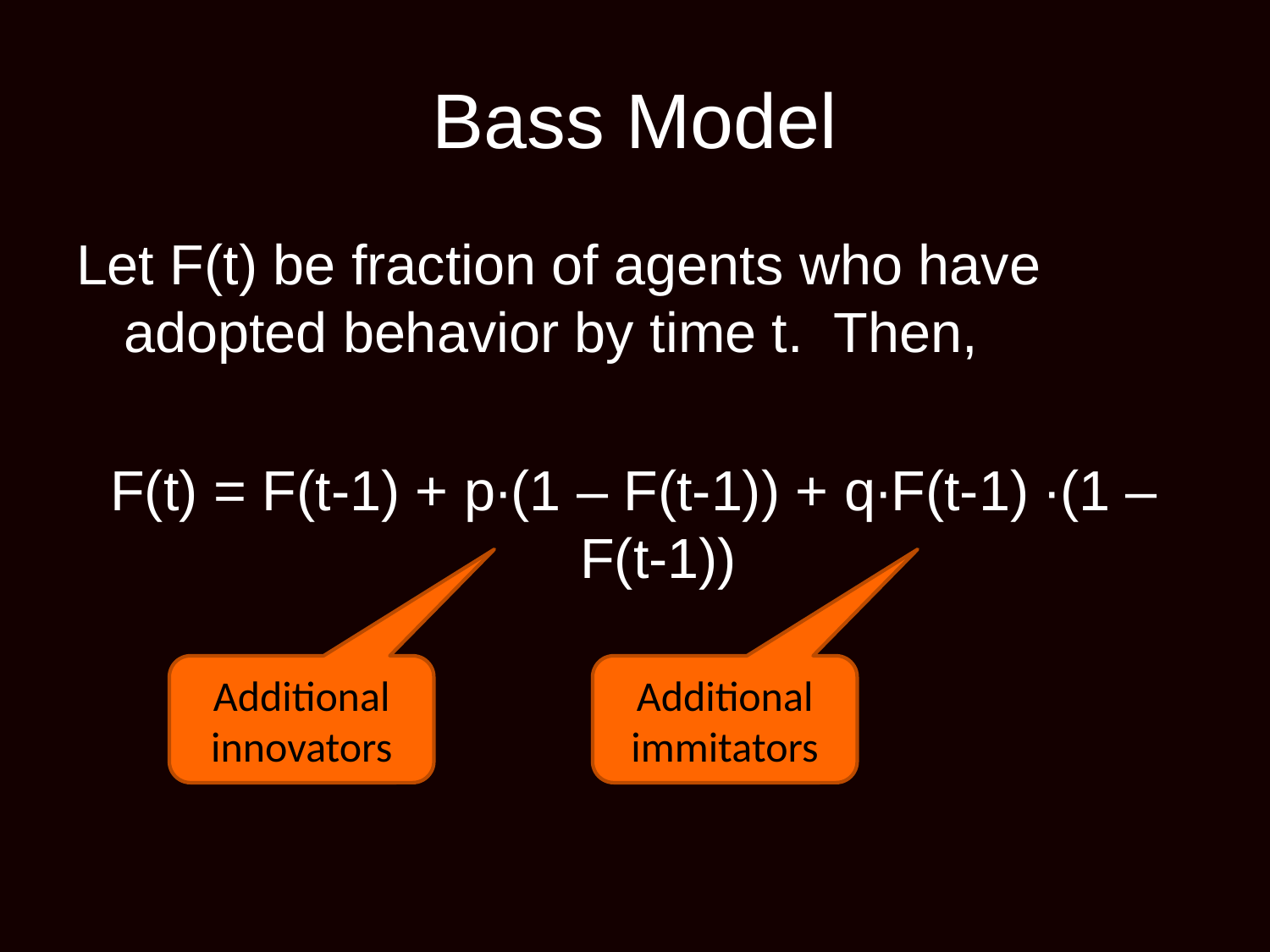

# Bass Model
Let F(t) be fraction of agents who have adopted behavior by time t.  Then,

F(t) = F(t-1) + p∙(1 – F(t-1)) + q∙F(t-1) ∙(1 – F(t-1))
Additional innovators
Additional immitators